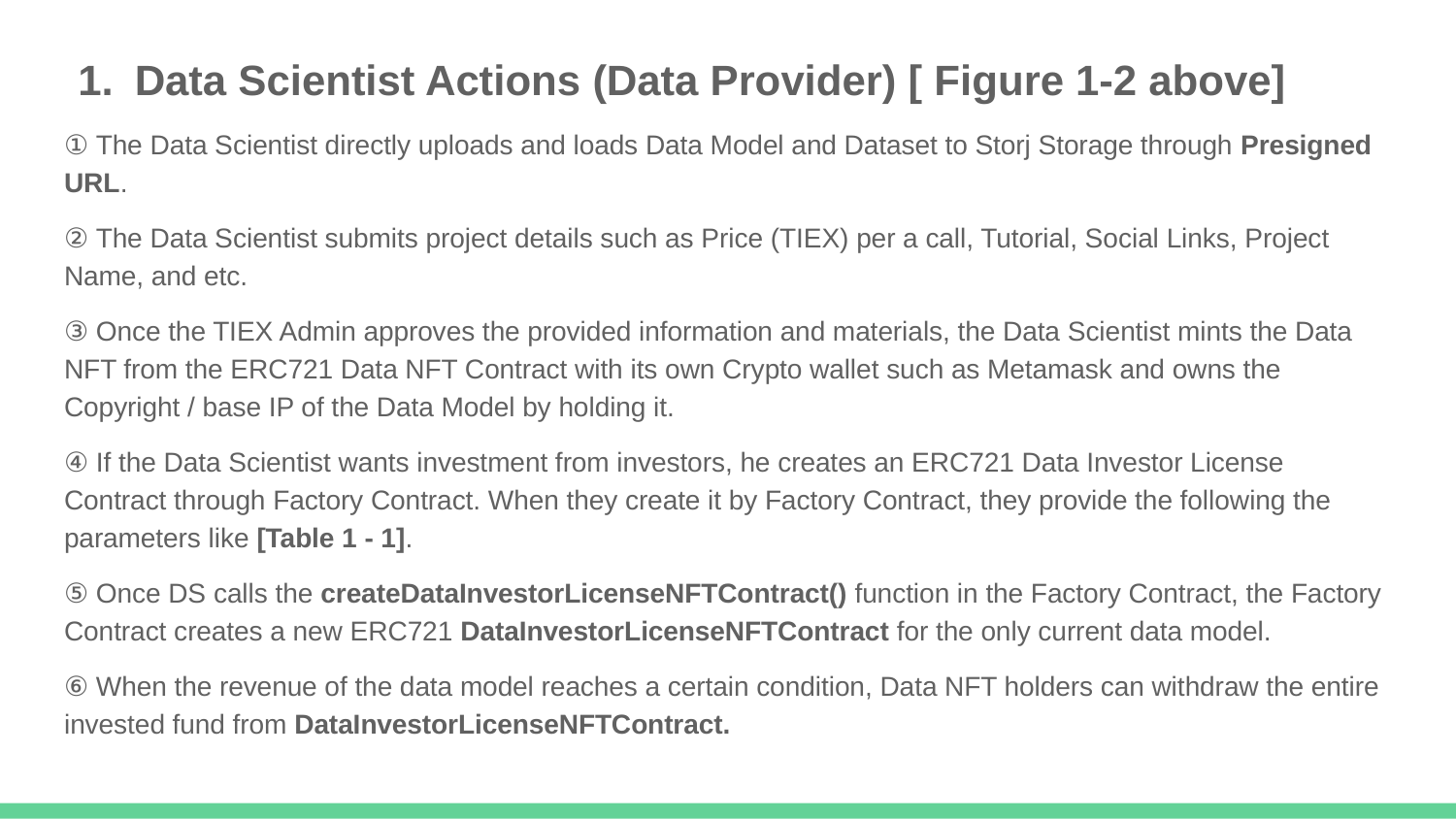

Data Scientist Actions (Data Provider) [ Figure 1-2 above]
① The Data Scientist directly uploads and loads Data Model and Dataset to Storj Storage through Presigned URL.
② The Data Scientist submits project details such as Price (TIEX) per a call, Tutorial, Social Links, Project Name, and etc.
③ Once the TIEX Admin approves the provided information and materials, the Data Scientist mints the Data NFT from the ERC721 Data NFT Contract with its own Crypto wallet such as Metamask and owns the Copyright / base IP of the Data Model by holding it.
④ If the Data Scientist wants investment from investors, he creates an ERC721 Data Investor License Contract through Factory Contract. When they create it by Factory Contract, they provide the following the parameters like [Table 1 - 1].
⑤ Once DS calls the createDataInvestorLicenseNFTContract() function in the Factory Contract, the Factory Contract creates a new ERC721 DataInvestorLicenseNFTContract for the only current data model.
⑥ When the revenue of the data model reaches a certain condition, Data NFT holders can withdraw the entire invested fund from DataInvestorLicenseNFTContract.